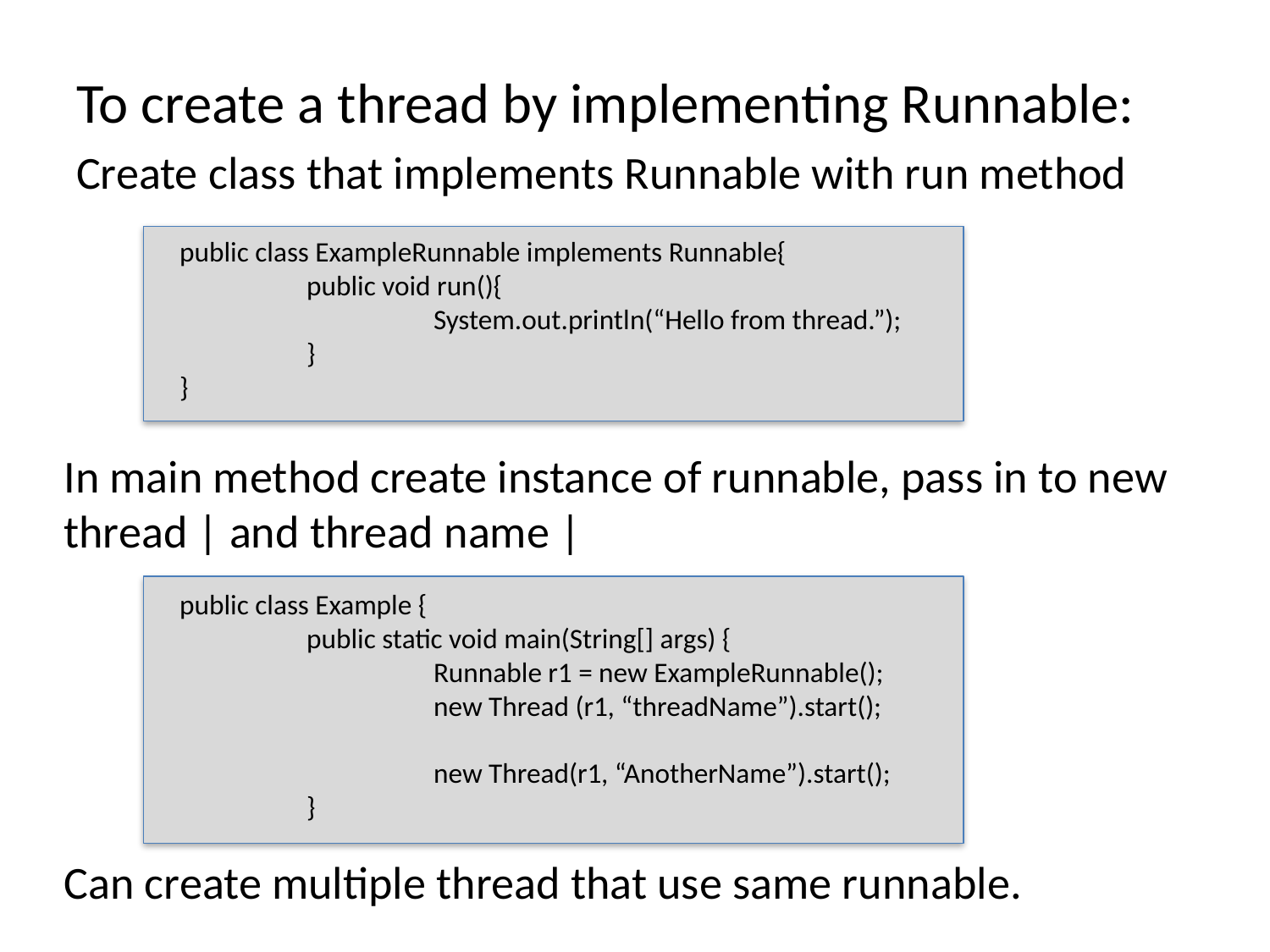

To create a thread by implementing Runnable:
Create class that implements Runnable with run method

public class ExampleRunnable implements Runnable{
	public void run(){
		System.out.println(“Hello from thread.”);
	}
}

In main method create instance of runnable, pass in to new   thread | and thread name |

public class Example {
	public static void main(String[] args) {
		Runnable r1 = new ExampleRunnable();
		new Thread (r1, “threadName”).start();

		new Thread(r1, “AnotherName”).start();
	}

Can create multiple thread that use same runnable.